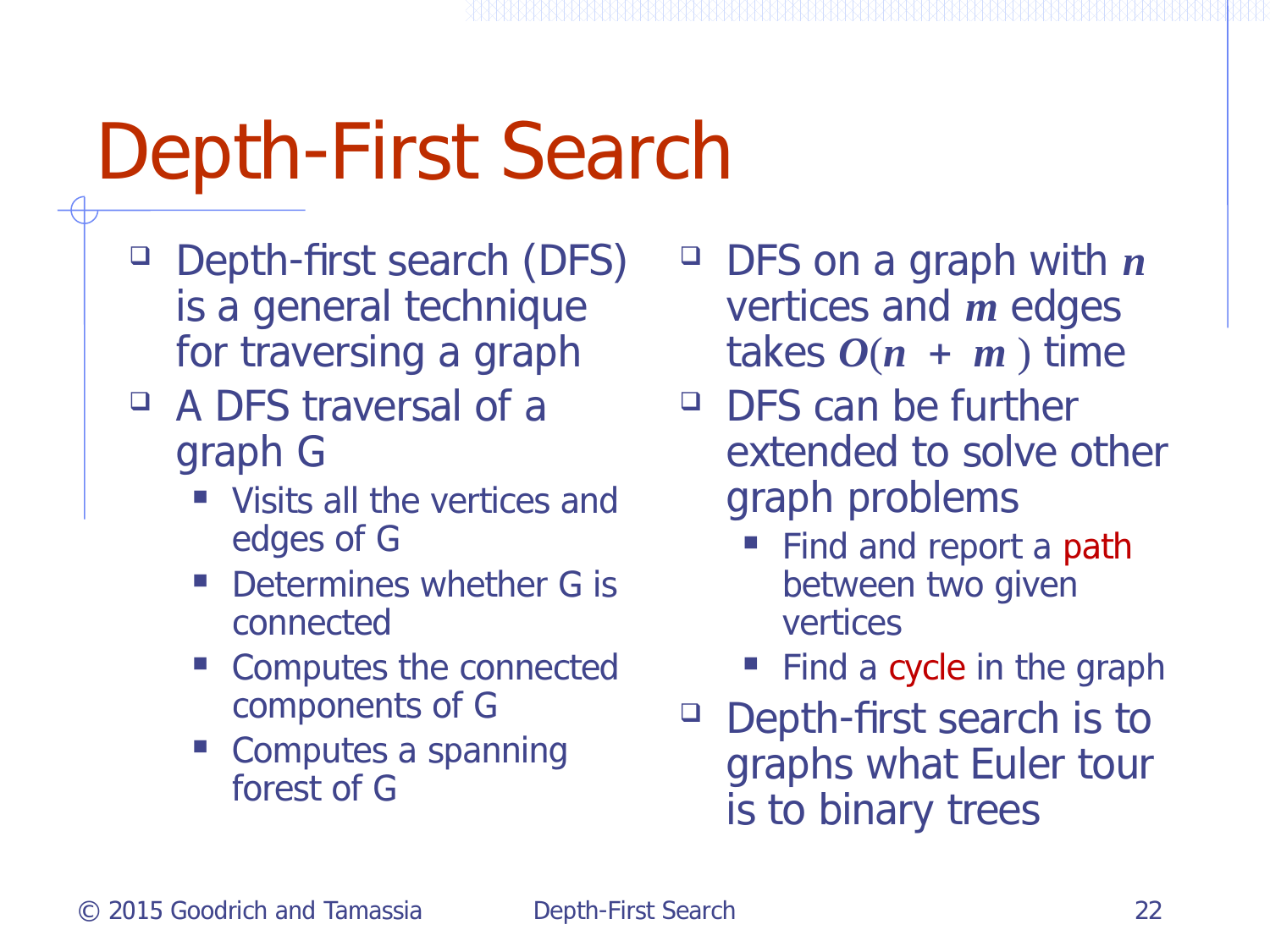

# Depth-First Search
Depth-first search (DFS) is a general technique for traversing a graph
A DFS traversal of a graph G
Visits all the vertices and edges of G
Determines whether G is connected
Computes the connected components of G
Computes a spanning forest of G
DFS on a graph with n vertices and m edges takes O(n + m ) time
DFS can be further extended to solve other graph problems
Find and report a path between two given vertices
Find a cycle in the graph
Depth-first search is to graphs what Euler tour is to binary trees
Depth-First Search
22